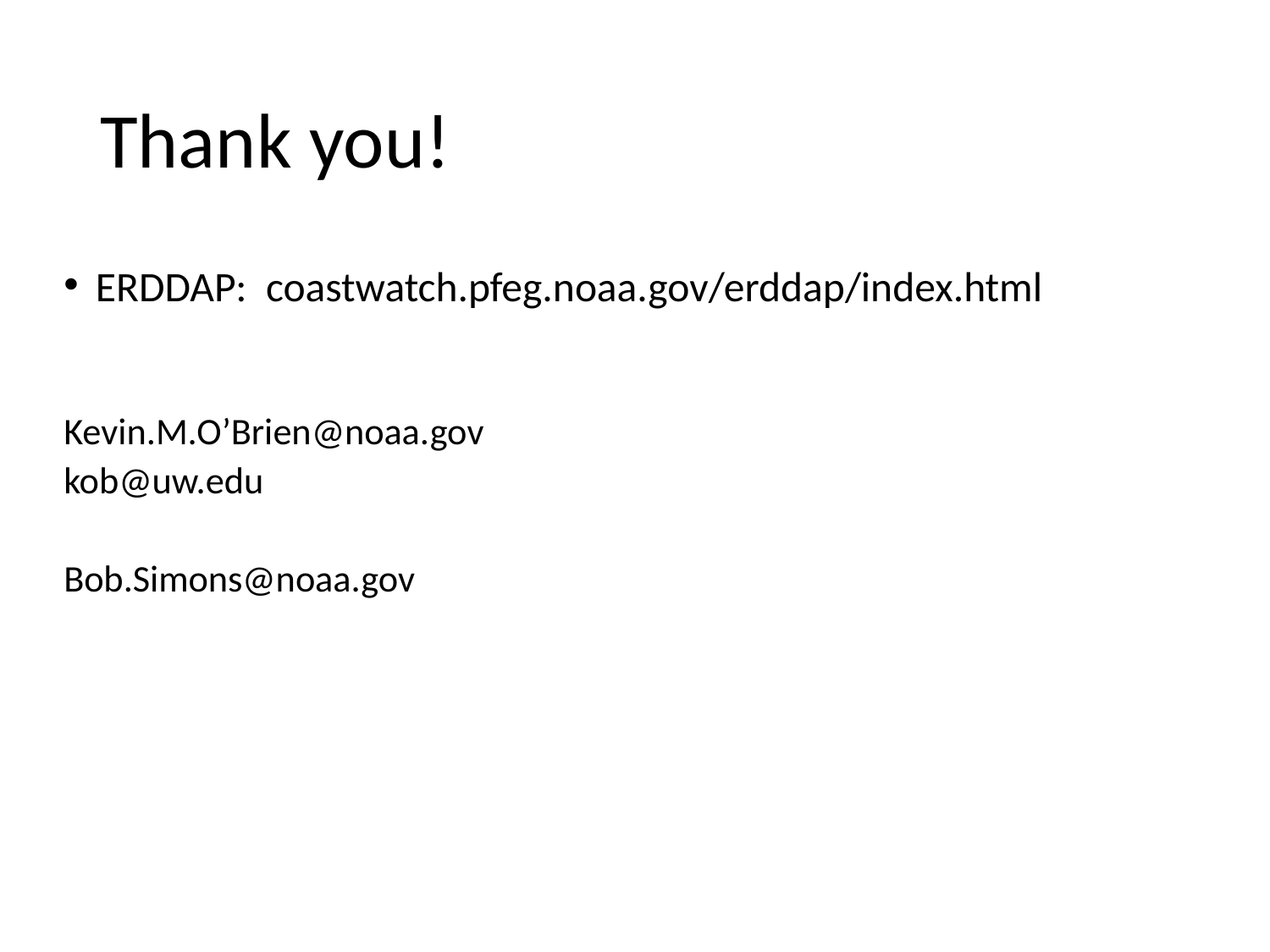

# Thank you!

ERDDAP:  coastwatch.pfeg.noaa.gov/erddap/index.html

Kevin.M.O’Brien@noaa.gov
kob@uw.edu

Bob.Simons@noaa.gov